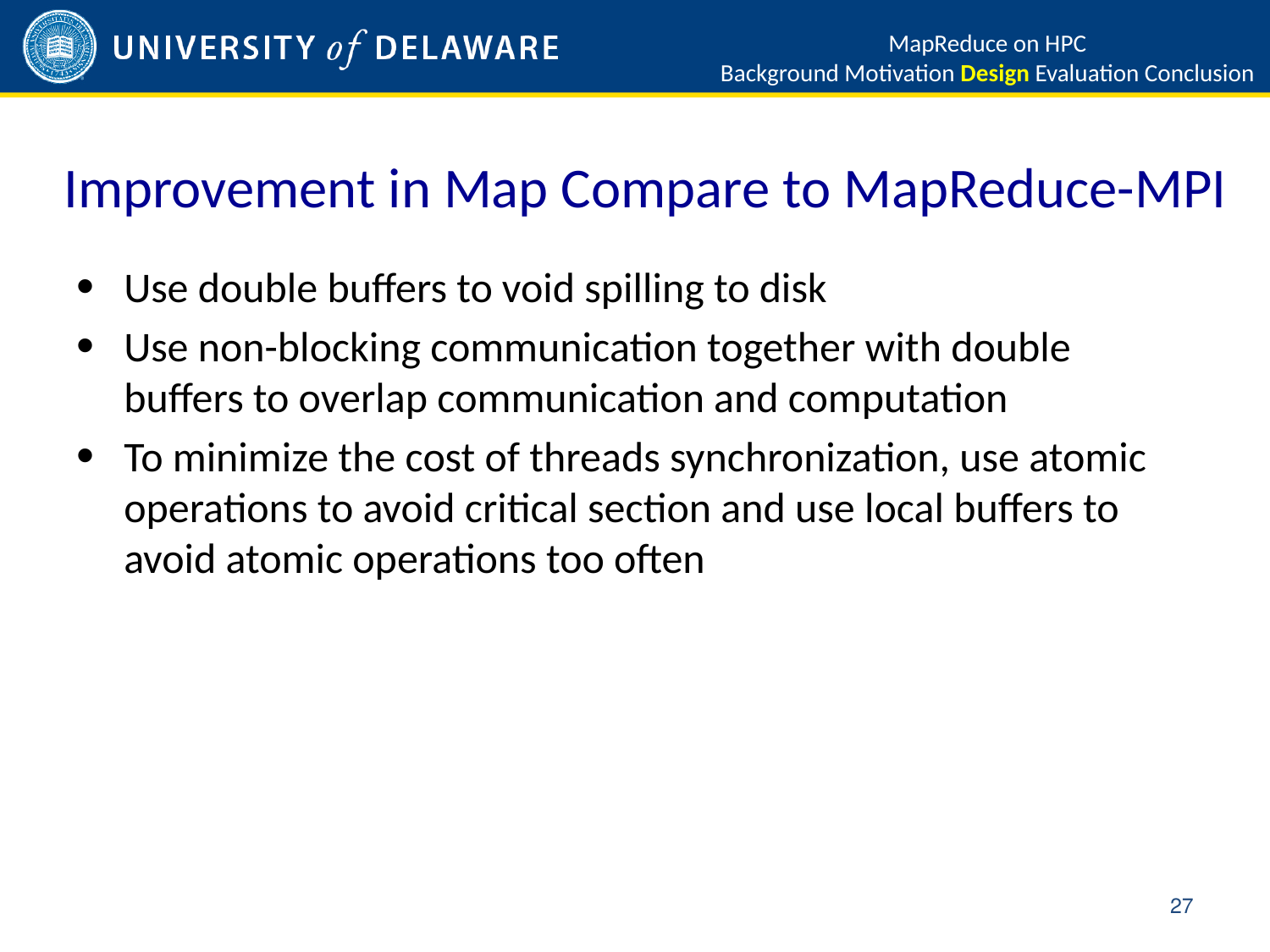

MapReduce on HPC
Background Motivation Design Evaluation Conclusion
# Improvement in Map Compare to MapReduce-MPI
Use double buffers to void spilling to disk
Use non-blocking communication together with double buffers to overlap communication and computation
To minimize the cost of threads synchronization, use atomic operations to avoid critical section and use local buffers to avoid atomic operations too often
27